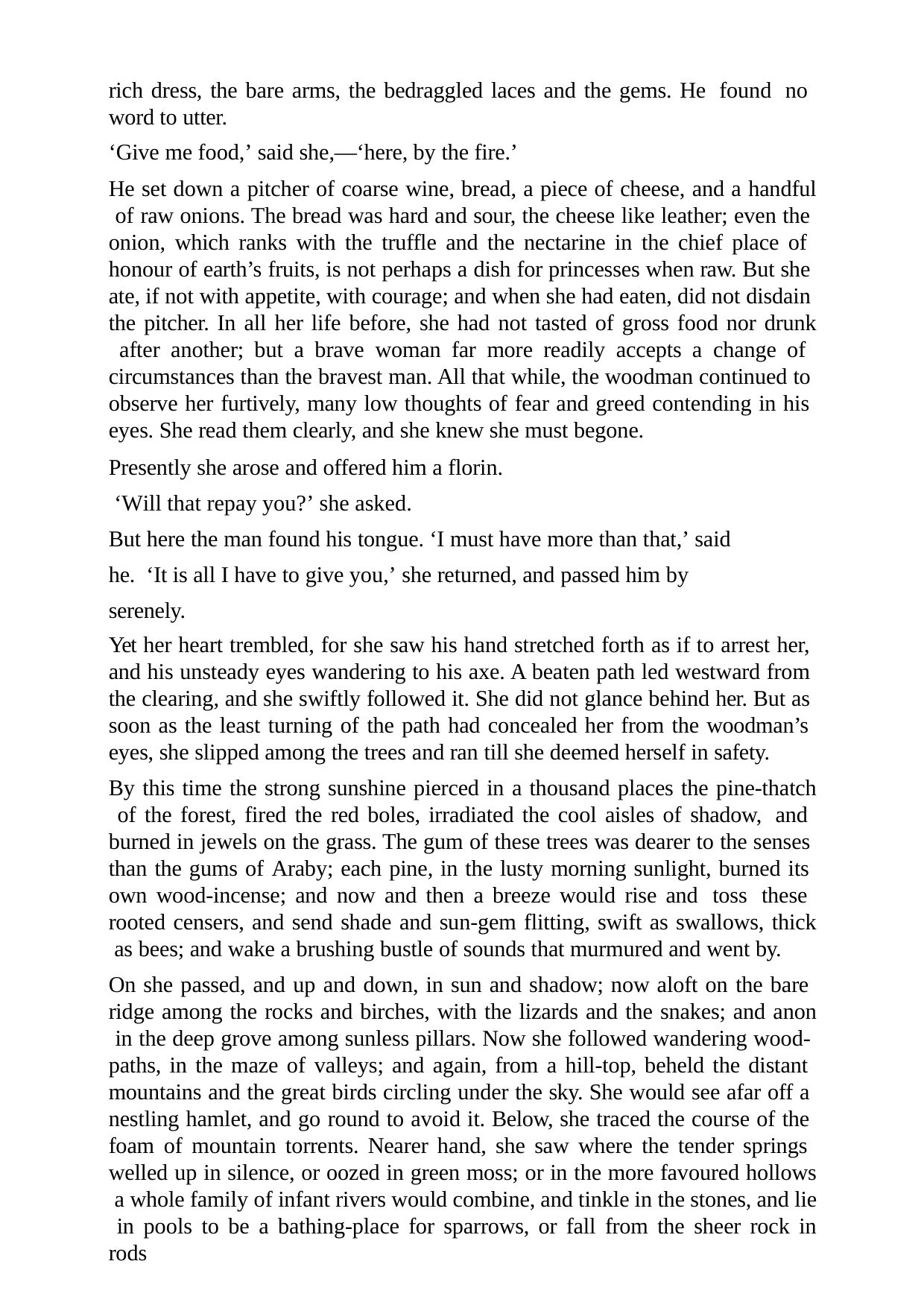

rich dress, the bare arms, the bedraggled laces and the gems. He found no  word to utter.
‘Give me food,’ said she,—‘here, by the fire.’
He set down a pitcher of coarse wine, bread, a piece of cheese, and a handful  of raw onions. The bread was hard and sour, the cheese like leather; even the  onion, which ranks with the truffle and the nectarine in the chief place of  honour of earth’s fruits, is not perhaps a dish for princesses when raw. But she  ate, if not with appetite, with courage; and when she had eaten, did not disdain  the pitcher. In all her life before, she had not tasted of gross food nor drunk  after another; but a brave woman far more readily accepts a change of  circumstances than the bravest man. All that while, the woodman continued to  observe her furtively, many low thoughts of fear and greed contending in his  eyes. She read them clearly, and she knew she must begone.
Presently she arose and offered him a florin.  ‘Will that repay you?’ she asked.
But here the man found his tongue. ‘I must have more than that,’ said he.  ‘It is all I have to give you,’ she returned, and passed him by serenely.
Yet her heart trembled, for she saw his hand stretched forth as if to arrest her,  and his unsteady eyes wandering to his axe. A beaten path led westward from  the clearing, and she swiftly followed it. She did not glance behind her. But as  soon as the least turning of the path had concealed her from the woodman’s  eyes, she slipped among the trees and ran till she deemed herself in safety.
By this time the strong sunshine pierced in a thousand places the pine-thatch  of the forest, fired the red boles, irradiated the cool aisles of shadow, and  burned in jewels on the grass. The gum of these trees was dearer to the senses  than the gums of Araby; each pine, in the lusty morning sunlight, burned its  own wood-incense; and now and then a breeze would rise and toss these  rooted censers, and send shade and sun-gem flitting, swift as swallows, thick  as bees; and wake a brushing bustle of sounds that murmured and went by.
On she passed, and up and down, in sun and shadow; now aloft on the bare  ridge among the rocks and birches, with the lizards and the snakes; and anon  in the deep grove among sunless pillars. Now she followed wandering wood-  paths, in the maze of valleys; and again, from a hill-top, beheld the distant  mountains and the great birds circling under the sky. She would see afar off a  nestling hamlet, and go round to avoid it. Below, she traced the course of the  foam of mountain torrents. Nearer hand, she saw where the tender springs  welled up in silence, or oozed in green moss; or in the more favoured hollows  a whole family of infant rivers would combine, and tinkle in the stones, and lie  in pools to be a bathing-place for sparrows, or fall from the sheer rock in rods